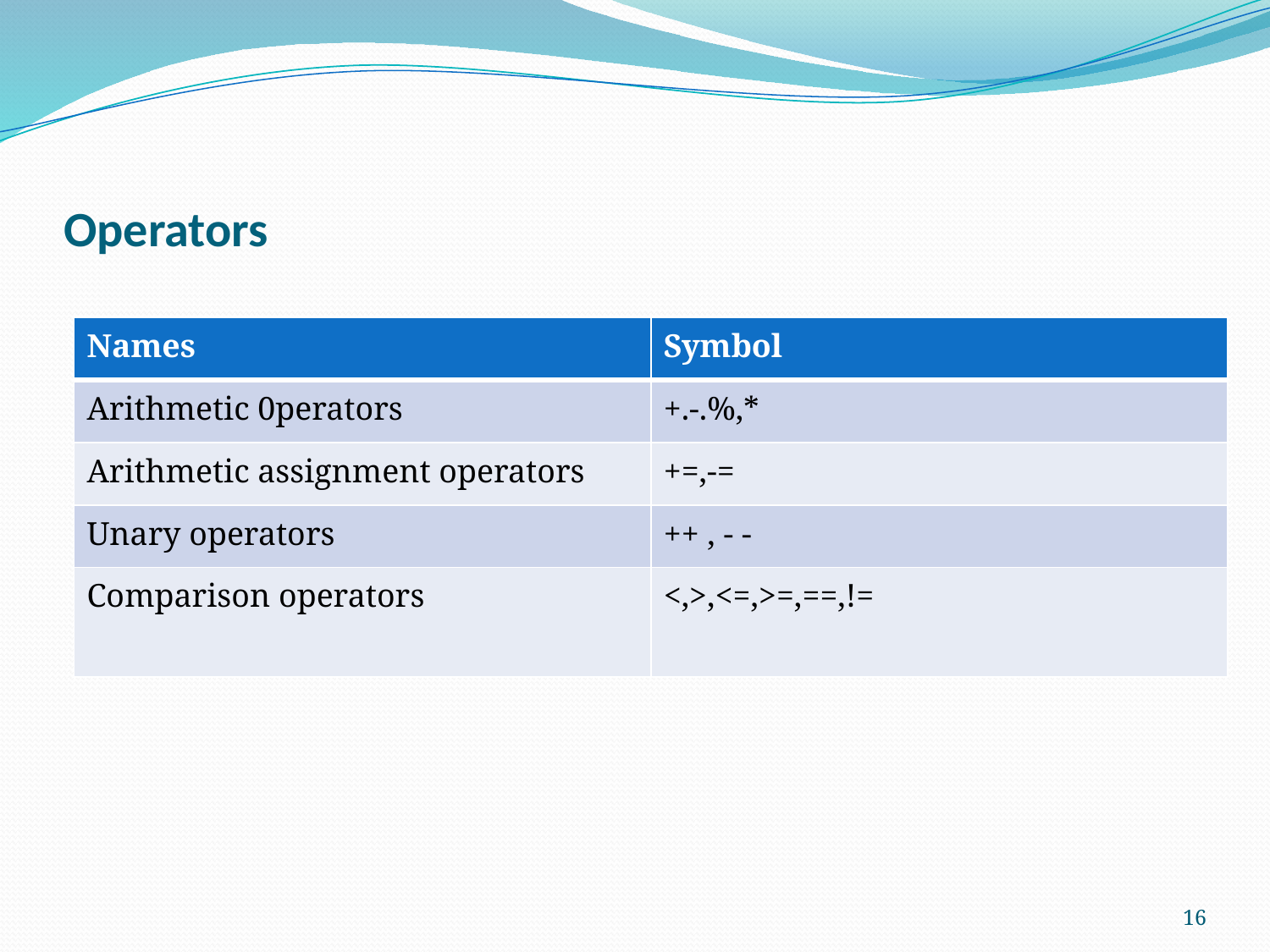

# Operators
| Names | Symbol |
| --- | --- |
| Arithmetic 0perators | +.-.%,\* |
| Arithmetic assignment operators | +=,-= |
| Unary operators | ++ , - - |
| Comparison operators | <,>,<=,>=,==,!= |
16